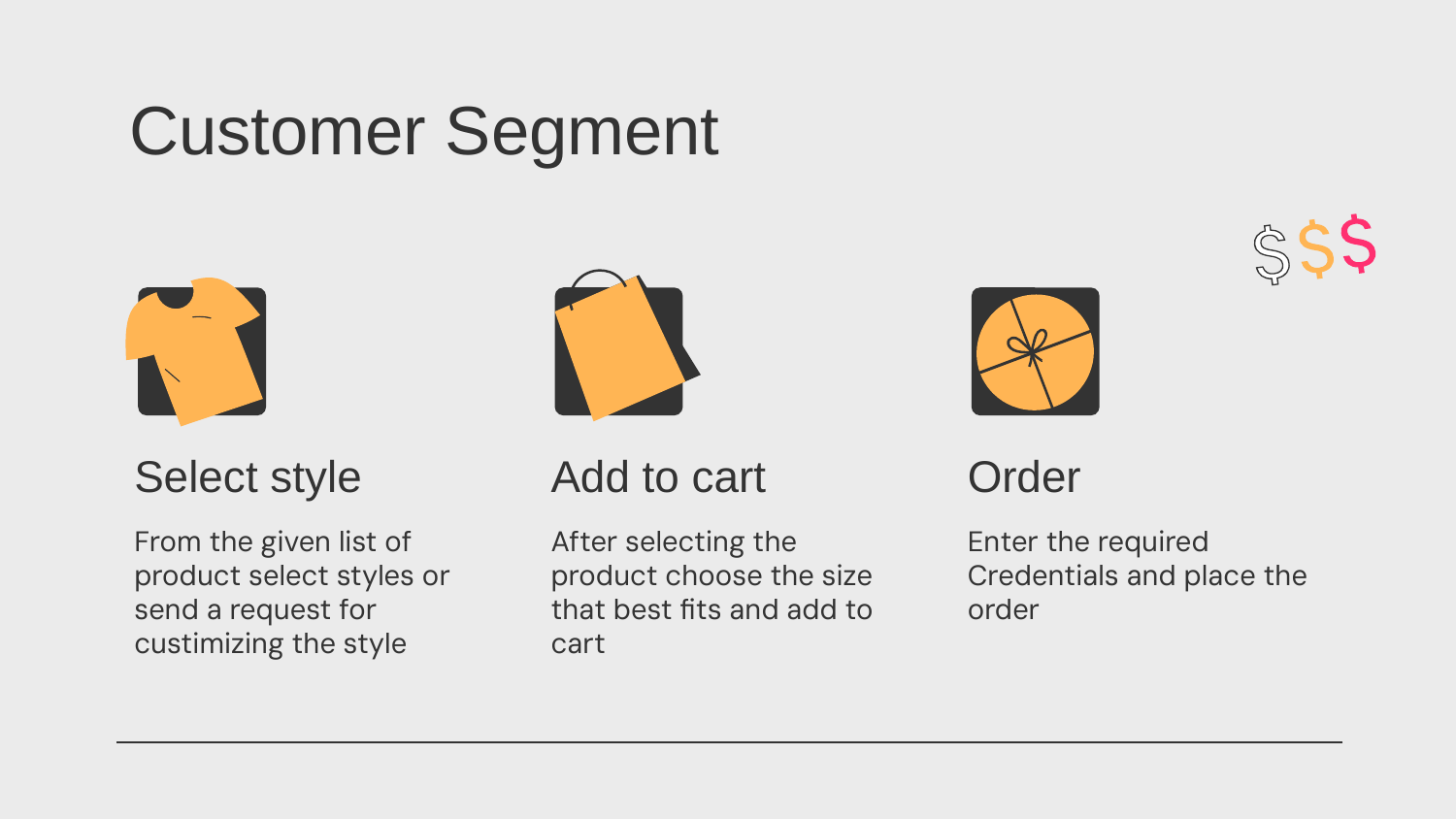

# Customer Segment

Select style
Add to cart
Order
From the given list of product select styles or send a request for custimizing the style
After selecting the product choose the size that best fits and add to cart
Enter the required Credentials and place the order